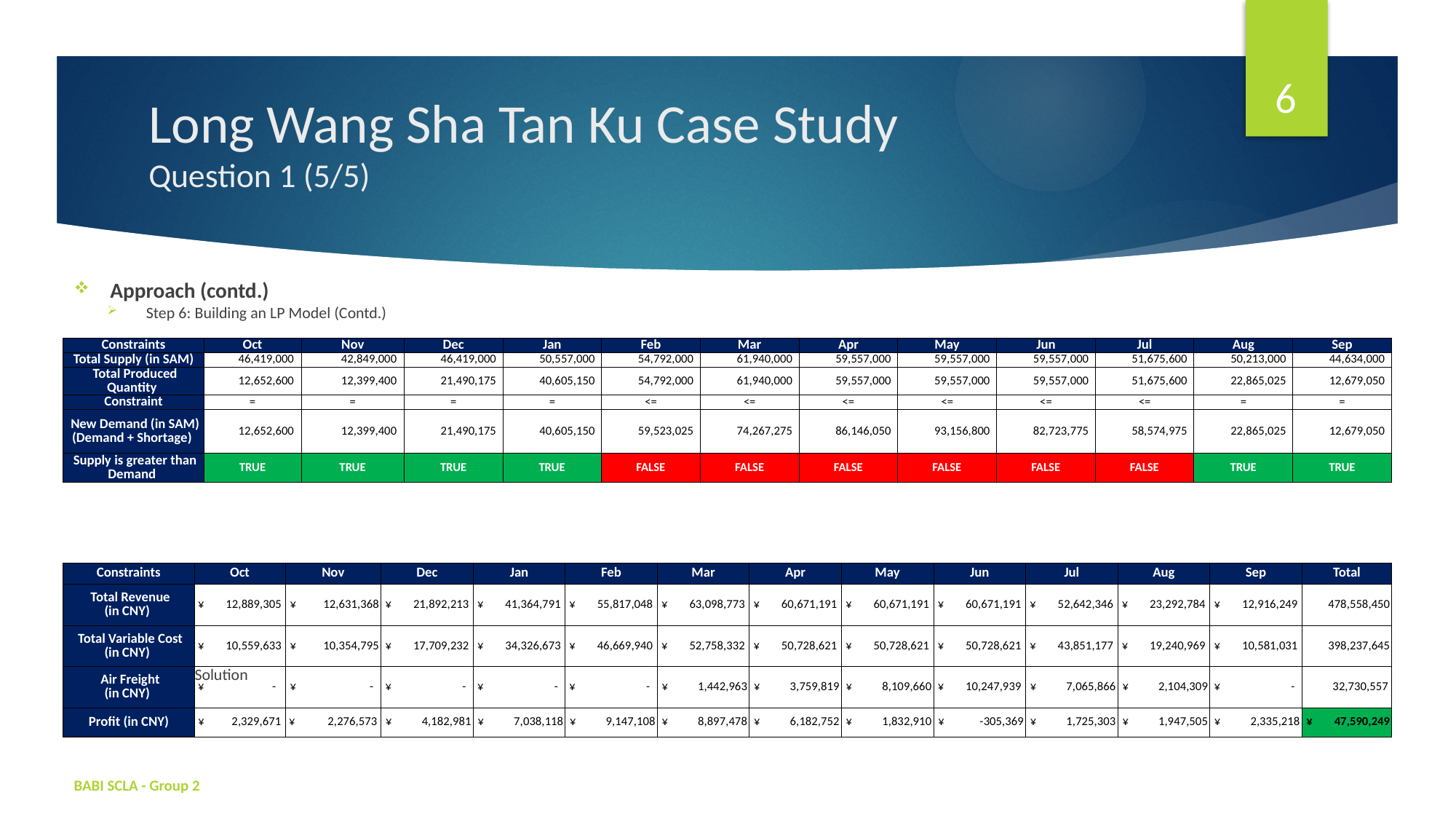

6
# Long Wang Sha Tan Ku Case Study Question 1 (5/5)
Approach (contd.)
Step 6: Building an LP Model (Contd.)

Step 7: Solution

| Constraints | Oct | Nov | Dec | Jan | Feb | Mar | Apr | May | Jun | Jul | Aug | Sep |
| --- | --- | --- | --- | --- | --- | --- | --- | --- | --- | --- | --- | --- |
| Total Supply (in SAM) | 46,419,000 | 42,849,000 | 46,419,000 | 50,557,000 | 54,792,000 | 61,940,000 | 59,557,000 | 59,557,000 | 59,557,000 | 51,675,600 | 50,213,000 | 44,634,000 |
| Total Produced Quantity | 12,652,600 | 12,399,400 | 21,490,175 | 40,605,150 | 54,792,000 | 61,940,000 | 59,557,000 | 59,557,000 | 59,557,000 | 51,675,600 | 22,865,025 | 12,679,050 |
| Constraint | = | = | = | = | <= | <= | <= | <= | <= | <= | = | = |
| New Demand (in SAM) (Demand + Shortage) | 12,652,600 | 12,399,400 | 21,490,175 | 40,605,150 | 59,523,025 | 74,267,275 | 86,146,050 | 93,156,800 | 82,723,775 | 58,574,975 | 22,865,025 | 12,679,050 |
| Supply is greater than Demand | TRUE | TRUE | TRUE | TRUE | FALSE | FALSE | FALSE | FALSE | FALSE | FALSE | TRUE | TRUE |
| Constraints | Oct | Nov | Dec | Jan | Feb | Mar | Apr | May | Jun | Jul | Aug | Sep | Total |
| --- | --- | --- | --- | --- | --- | --- | --- | --- | --- | --- | --- | --- | --- |
| Total Revenue (in CNY) | ¥ 12,889,305 | ¥ 12,631,368 | ¥ 21,892,213 | ¥ 41,364,791 | ¥ 55,817,048 | ¥ 63,098,773 | ¥ 60,671,191 | ¥ 60,671,191 | ¥ 60,671,191 | ¥ 52,642,346 | ¥ 23,292,784 | ¥ 12,916,249 | 478,558,450 |
| Total Variable Cost (in CNY) | ¥ 10,559,633 | ¥ 10,354,795 | ¥ 17,709,232 | ¥ 34,326,673 | ¥ 46,669,940 | ¥ 52,758,332 | ¥ 50,728,621 | ¥ 50,728,621 | ¥ 50,728,621 | ¥ 43,851,177 | ¥ 19,240,969 | ¥ 10,581,031 | 398,237,645 |
| Air Freight (in CNY) | ¥ - | ¥ - | ¥ - | ¥ - | ¥ - | ¥ 1,442,963 | ¥ 3,759,819 | ¥ 8,109,660 | ¥ 10,247,939 | ¥ 7,065,866 | ¥ 2,104,309 | ¥ - | 32,730,557 |
| Profit (in CNY) | ¥ 2,329,671 | ¥ 2,276,573 | ¥ 4,182,981 | ¥ 7,038,118 | ¥ 9,147,108 | ¥ 8,897,478 | ¥ 6,182,752 | ¥ 1,832,910 | ¥ -305,369 | ¥ 1,725,303 | ¥ 1,947,505 | ¥ 2,335,218 | ¥ 47,590,249 |
BABI SCLA - Group 2